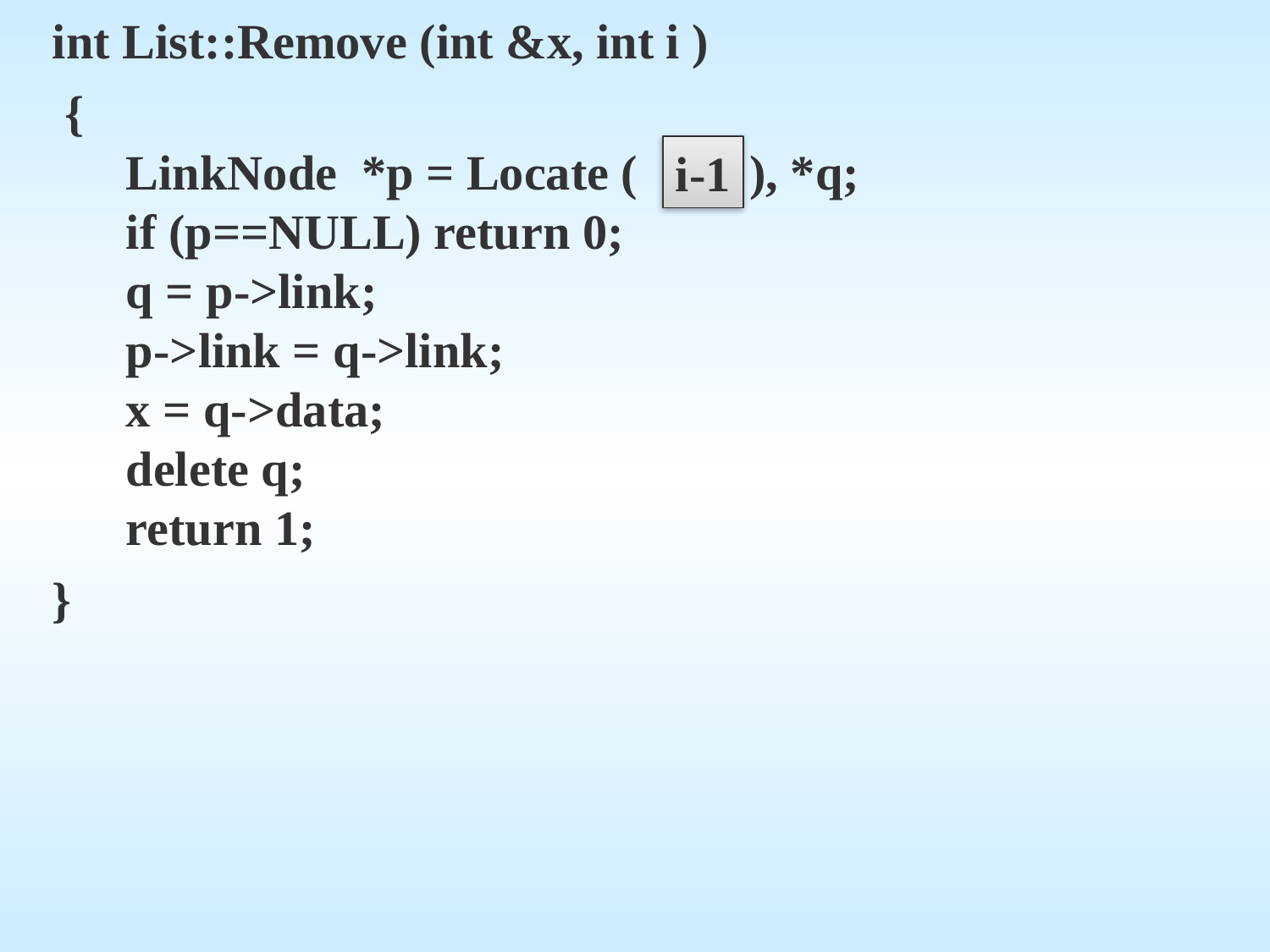

int List::Remove (int &x, int i )
 {
      LinkNode  *p = Locate (    i    ), *q;
      if (p==NULL) return 0;
      q = p->link;
      p->link = q->link;
      x = q->data;
      delete q;
      return 1;
}
i-1